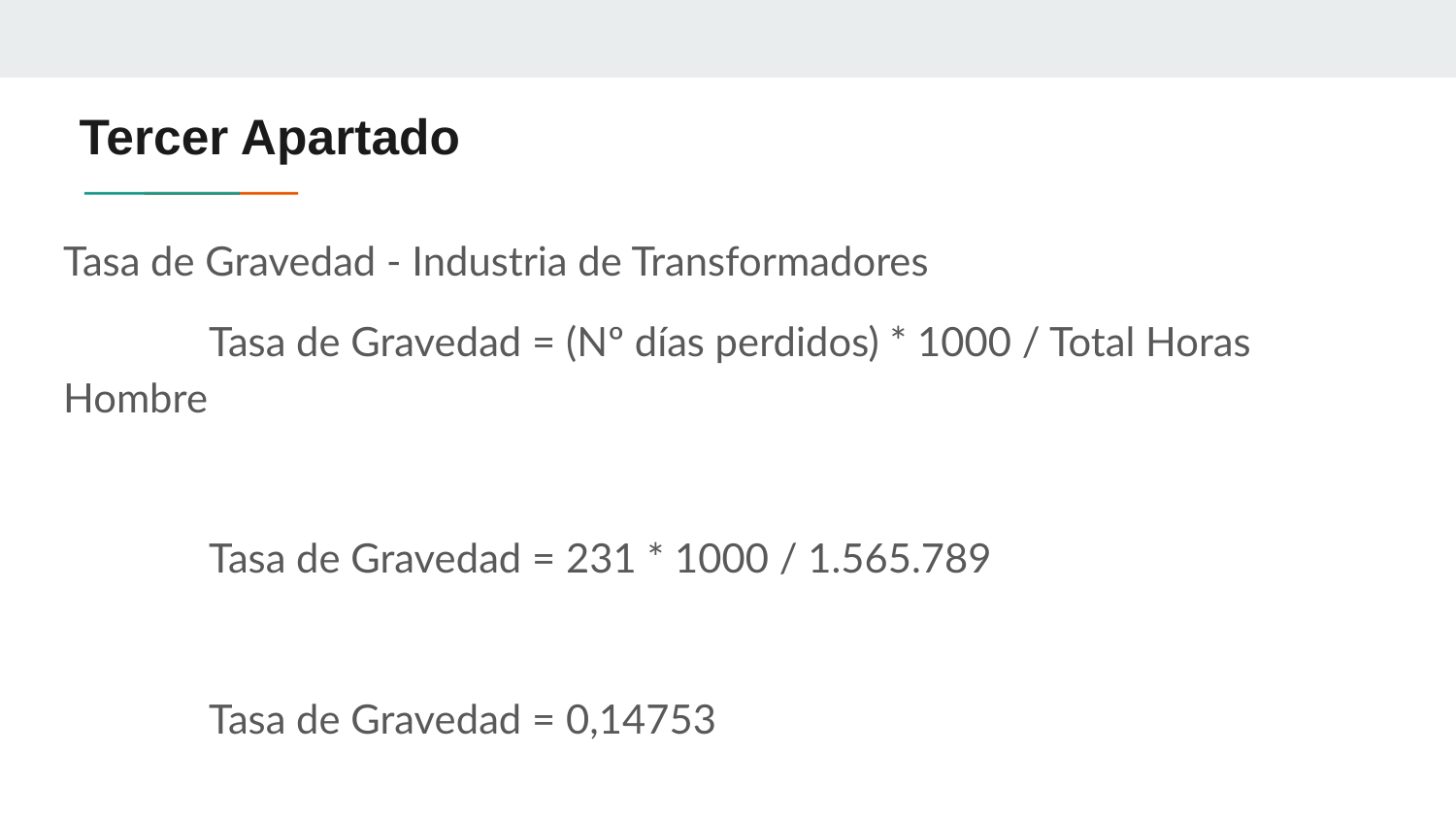

# Tercer Apartado
Tasa de Gravedad - Industria de Transformadores
	Tasa de Gravedad = (Nº días perdidos) * 1000 / Total Horas Hombre

	Tasa de Gravedad = 231 * 1000 / 1.565.789

	Tasa de Gravedad = 0,14753